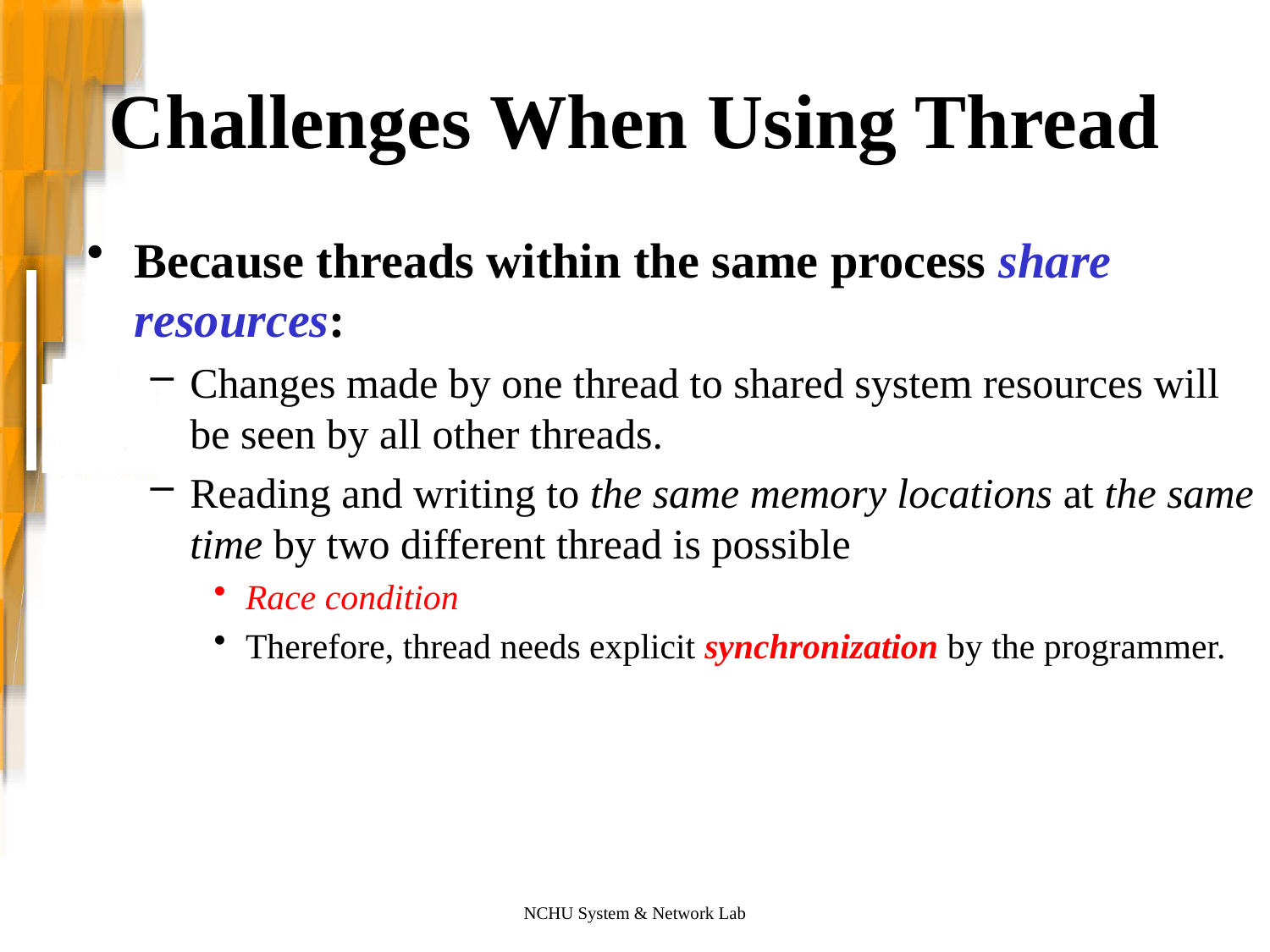

# Challenges When Using Thread
Because threads within the same process share resources:
Changes made by one thread to shared system resources will be seen by all other threads.
Reading and writing to the same memory locations at the same time by two different thread is possible
Race condition
Therefore, thread needs explicit synchronization by the programmer.

NCHU System & Network Lab